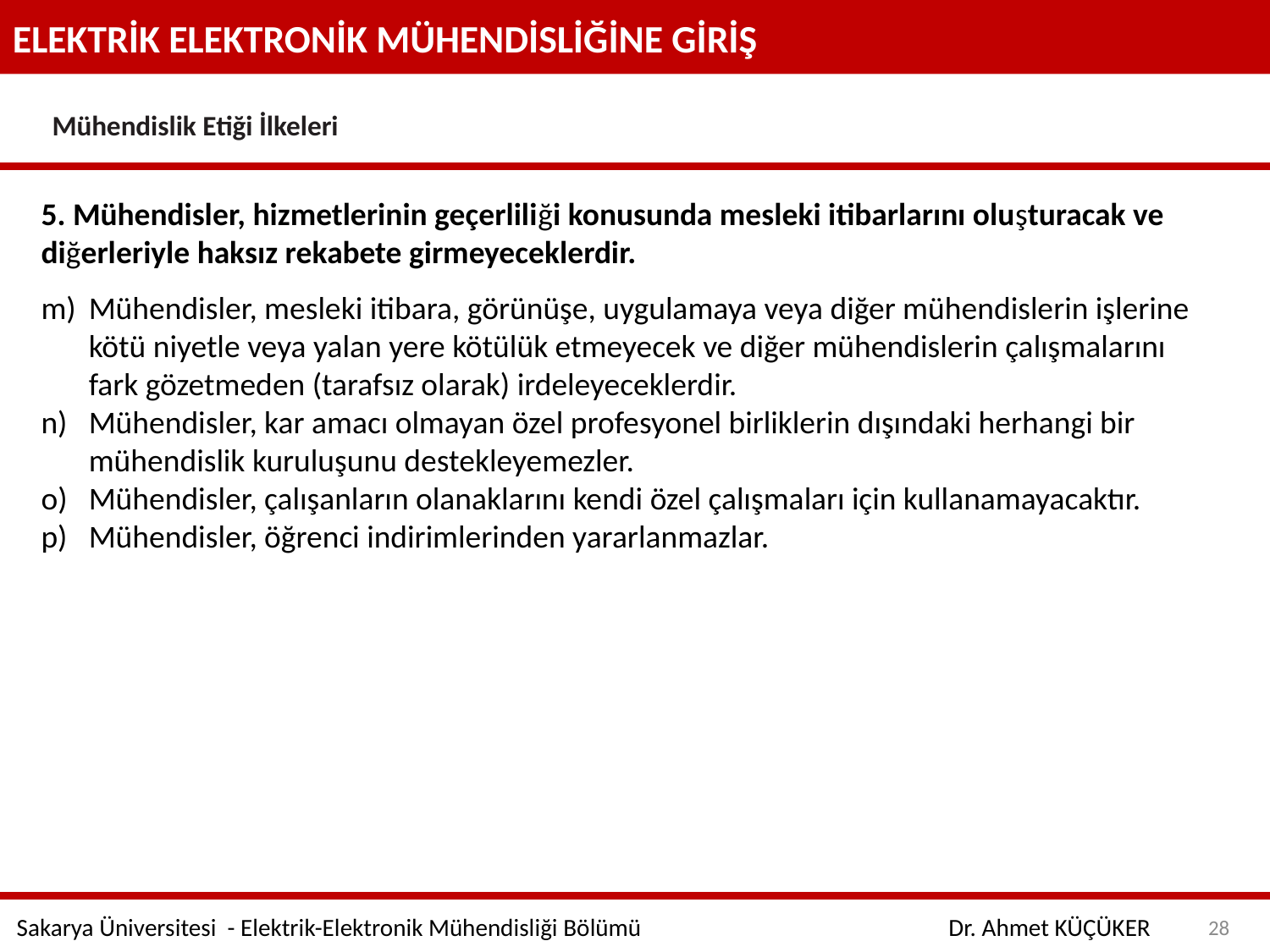

ELEKTRİK ELEKTRONİK MÜHENDİSLİĞİNE GİRİŞ

Mühendislik Etiği İlkeleri
5. Mühendisler, hizmetlerinin geçerliliği konusunda mesleki itibarlarını oluşturacak ve
diğerleriyle haksız rekabete girmeyeceklerdir.
Mühendisler, mesleki itibara, görünüşe, uygulamaya veya diğer mühendislerin işlerine kötü niyetle veya yalan yere kötülük etmeyecek ve diğer mühendislerin çalışmalarını fark gözetmeden (tarafsız olarak) irdeleyeceklerdir.
Mühendisler, kar amacı olmayan özel profesyonel birliklerin dışındaki herhangi bir mühendislik kuruluşunu destekleyemezler.
Mühendisler, çalışanların olanaklarını kendi özel çalışmaları için kullanamayacaktır.
Mühendisler, öğrenci indirimlerinden yararlanmazlar.

28
Sakarya Üniversitesi  - Elektrik-Elektronik Mühendisliği Bölümü
Dr. Ahmet KÜÇÜKER